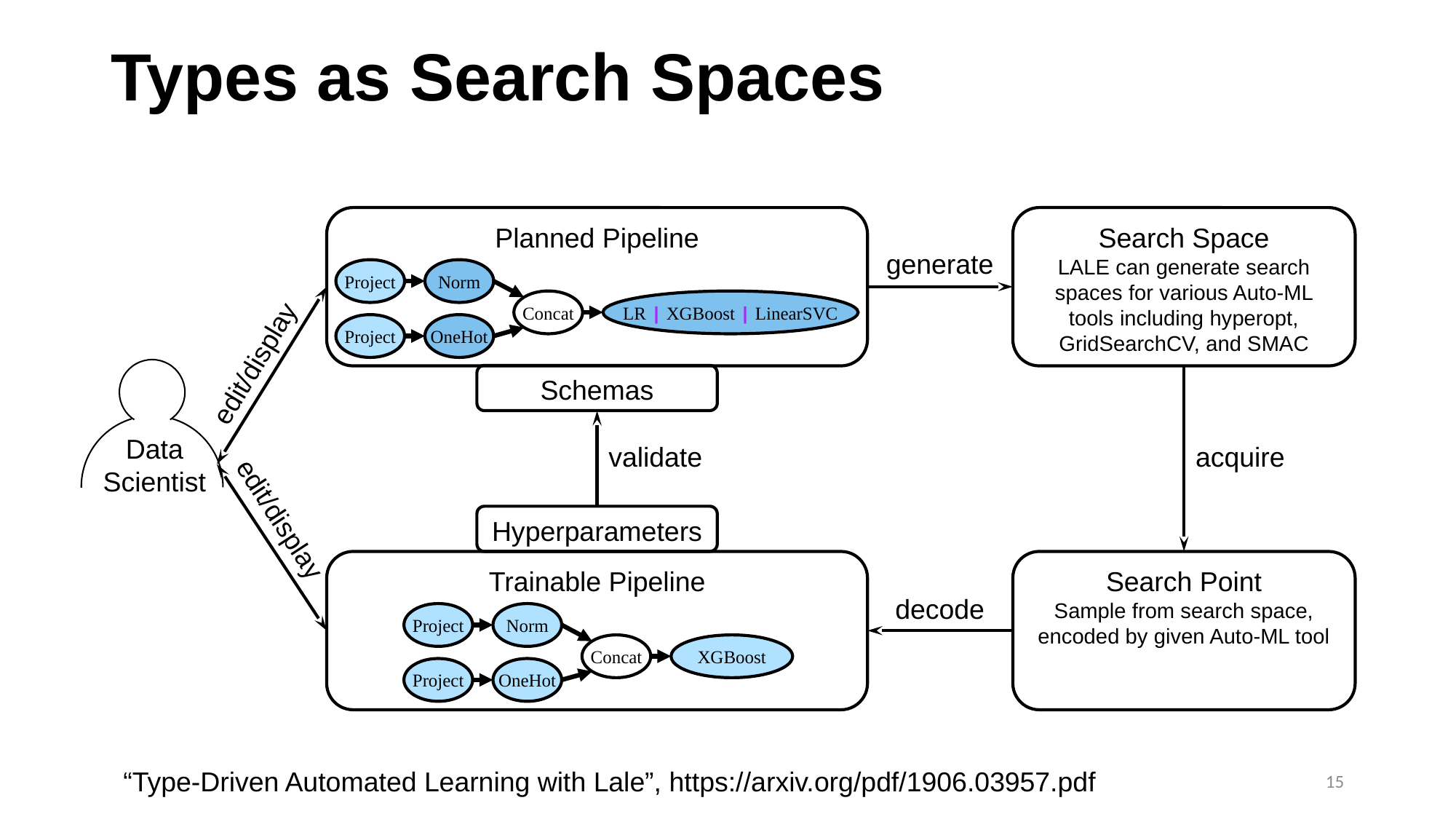

# Types as Search Spaces
Planned Pipeline
Search Space
Lale can generate search spaces for various Auto-ML tools including hyperopt, GridSearchCV, and SMAC
generate
Project
Norm
Concat
LR | XGBoost | LinearSVC
OneHot
Project
edit/display

Data
Scientist
Schemas
validate
acquire
edit/display
Hyperparameters
Trainable Pipeline
Search Point
Sample from search space, encoded by given Auto-ML tool
decode
Project
Norm
Concat
XGBoost
OneHot
Project
15
“Type-Driven Automated Learning with Lale”, https://arxiv.org/pdf/1906.03957.pdf